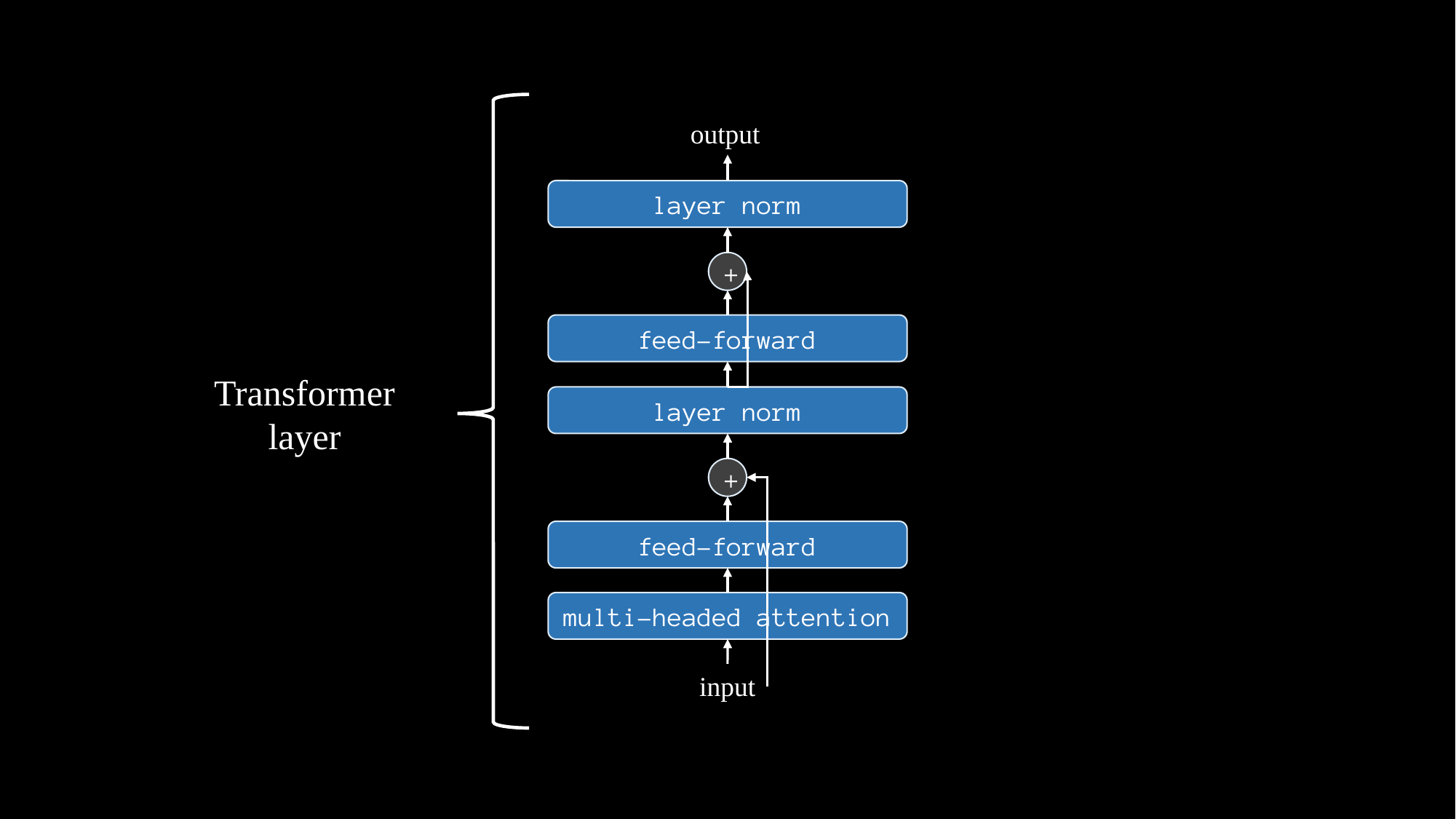

output
layer norm
+
feed-forward
Transformer
layer
layer norm
+
feed-forward
multi-headed attention
input